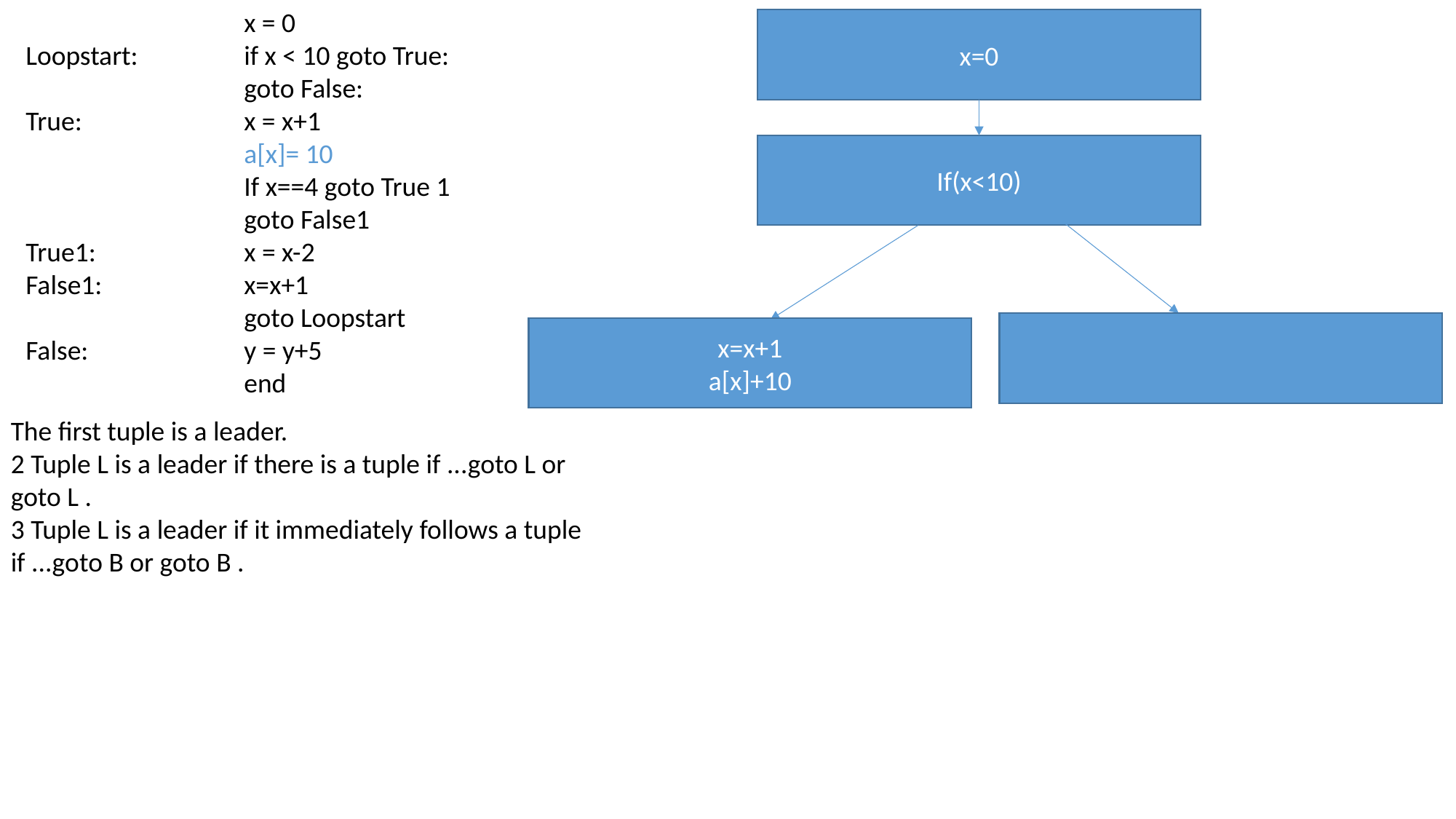

x = 0
Loopstart:	if x < 10 goto True:
		goto False:
True:		x = x+1
 		a[x]= 10
		If x==4 goto True 1
		goto False1
True1:		x = x-2
False1:		x=x+1
		goto Loopstart
False: 		y = y+5
		end
x=0
If(x<10)

x=x+1
a[x]+10
The first tuple is a leader.
2 Tuple L is a leader if there is a tuple if ...goto L or
goto L .
3 Tuple L is a leader if it immediately follows a tuple
if ...goto B or goto B .